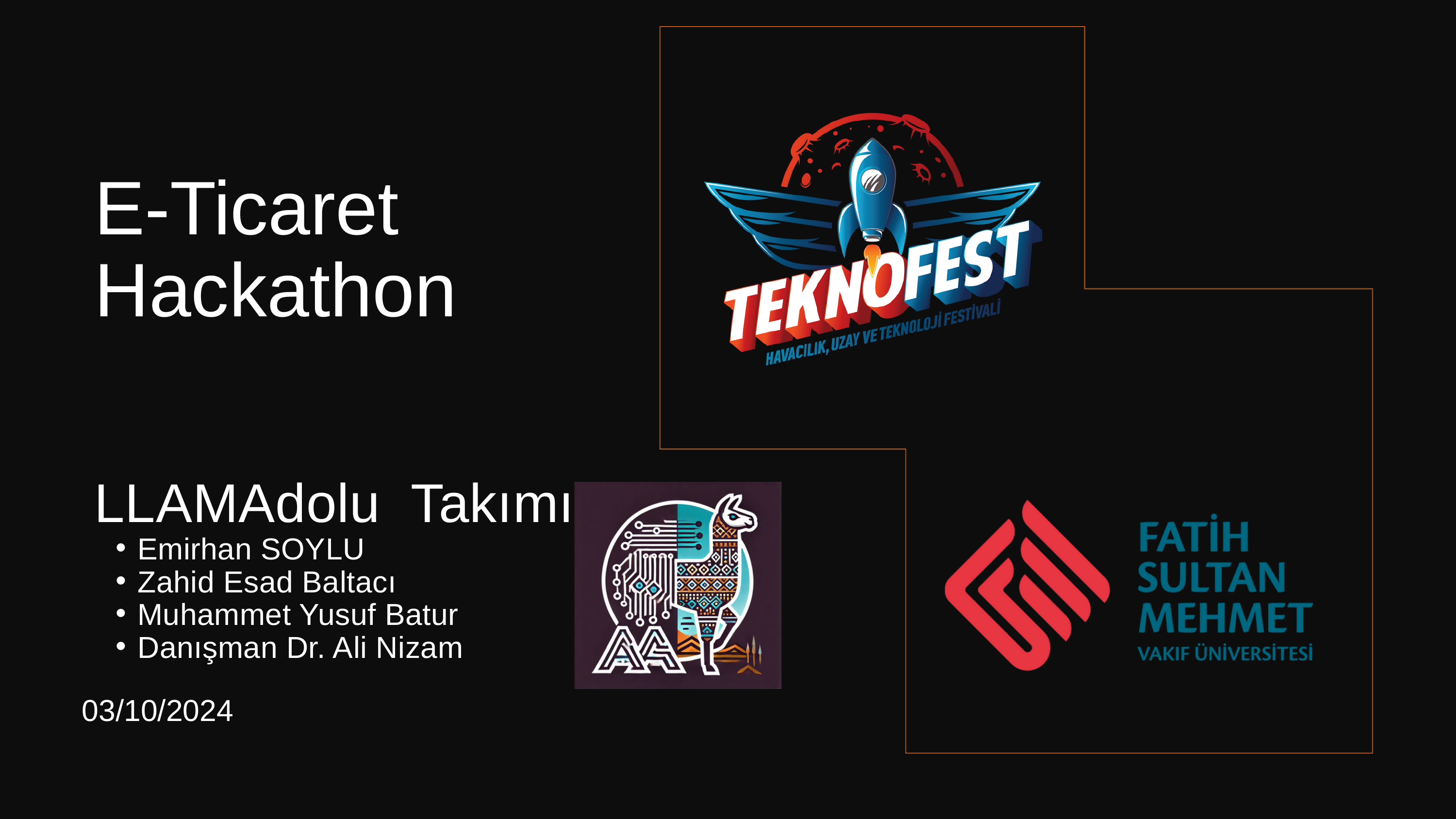

E-Ticaret Hackathon
LLAMAdolu  Takımı
Emirhan SOYLU
Zahid Esad Baltacı
Muhammet Yusuf Batur
Danışman Dr. Ali Nizam

03/10/2024